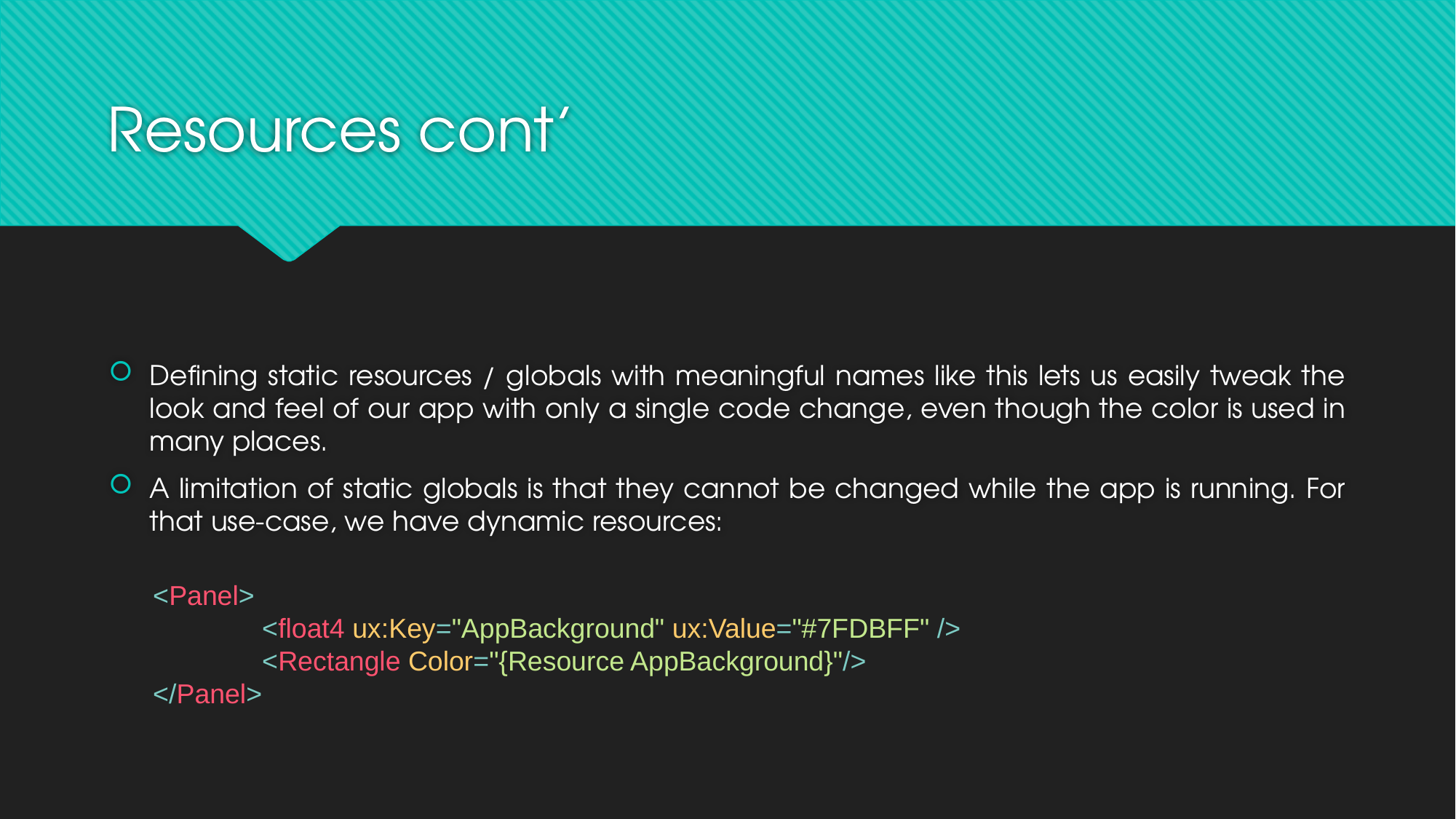

# Resources cont’
Defining static resources / globals with meaningful names like this lets us easily tweak the look and feel of our app with only a single code change, even though the color is used in many places.
A limitation of static globals is that they cannot be changed while the app is running. For that use-case, we have dynamic resources:

<Panel>
	<float4 ux:Key="AppBackground" ux:Value="#7FDBFF" />
	<Rectangle Color="{Resource AppBackground}"/>
</Panel>